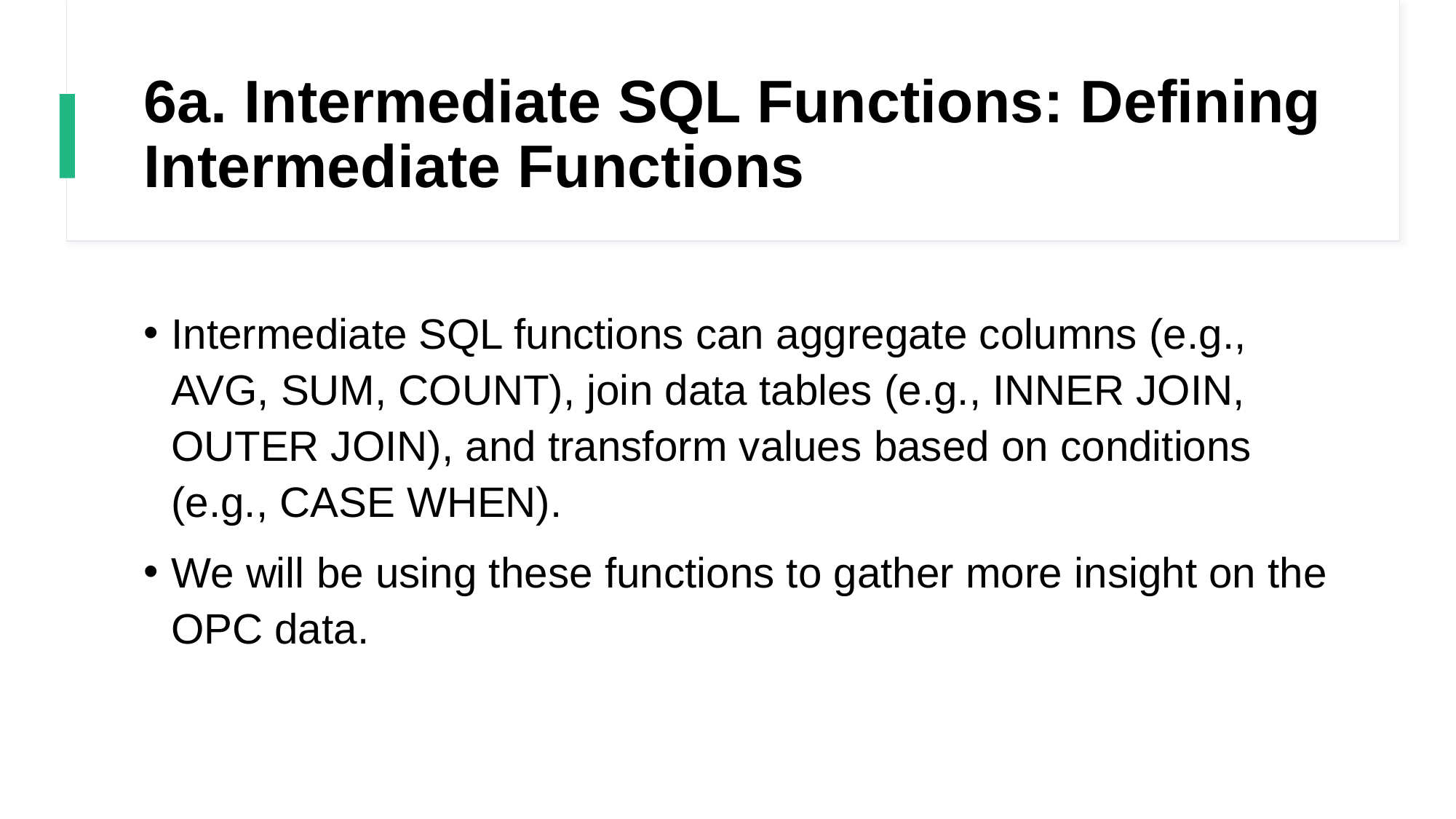

# 6a. Intermediate SQL Functions: Defining Intermediate Functions
Intermediate SQL functions can aggregate columns (e.g., AVG, SUM, COUNT), join data tables (e.g., INNER JOIN, OUTER JOIN), and transform values based on conditions (e.g., CASE WHEN).
We will be using these functions to gather more insight on the OPC data.